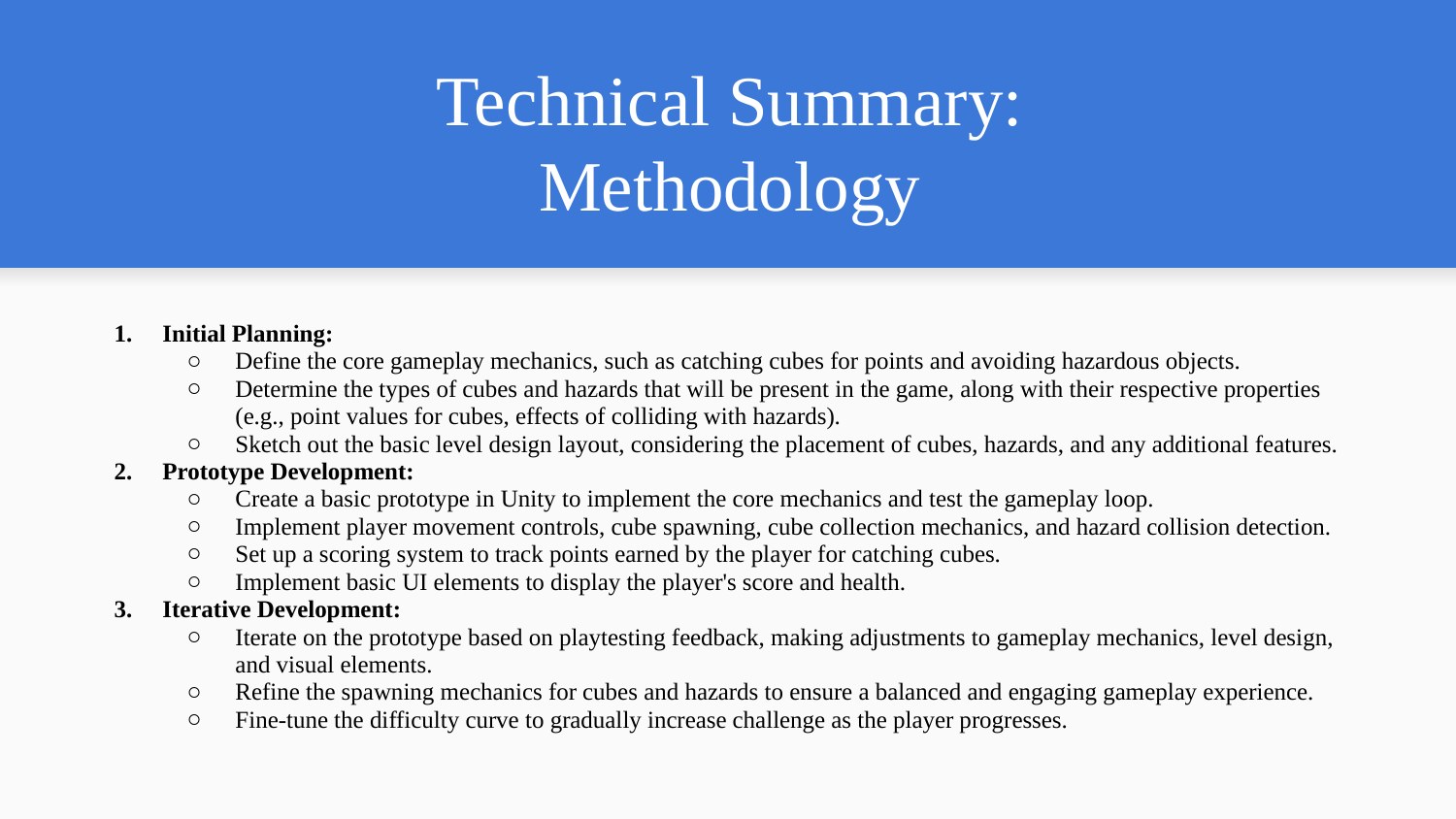

# Technical Summary: Methodology
Initial Planning:
Define the core gameplay mechanics, such as catching cubes for points and avoiding hazardous objects.
Determine the types of cubes and hazards that will be present in the game, along with their respective properties (e.g., point values for cubes, effects of colliding with hazards).
Sketch out the basic level design layout, considering the placement of cubes, hazards, and any additional features.
Prototype Development:
Create a basic prototype in Unity to implement the core mechanics and test the gameplay loop.
Implement player movement controls, cube spawning, cube collection mechanics, and hazard collision detection.
Set up a scoring system to track points earned by the player for catching cubes.
Implement basic UI elements to display the player's score and health.
Iterative Development:
Iterate on the prototype based on playtesting feedback, making adjustments to gameplay mechanics, level design, and visual elements.
Refine the spawning mechanics for cubes and hazards to ensure a balanced and engaging gameplay experience.
Fine-tune the difficulty curve to gradually increase challenge as the player progresses.